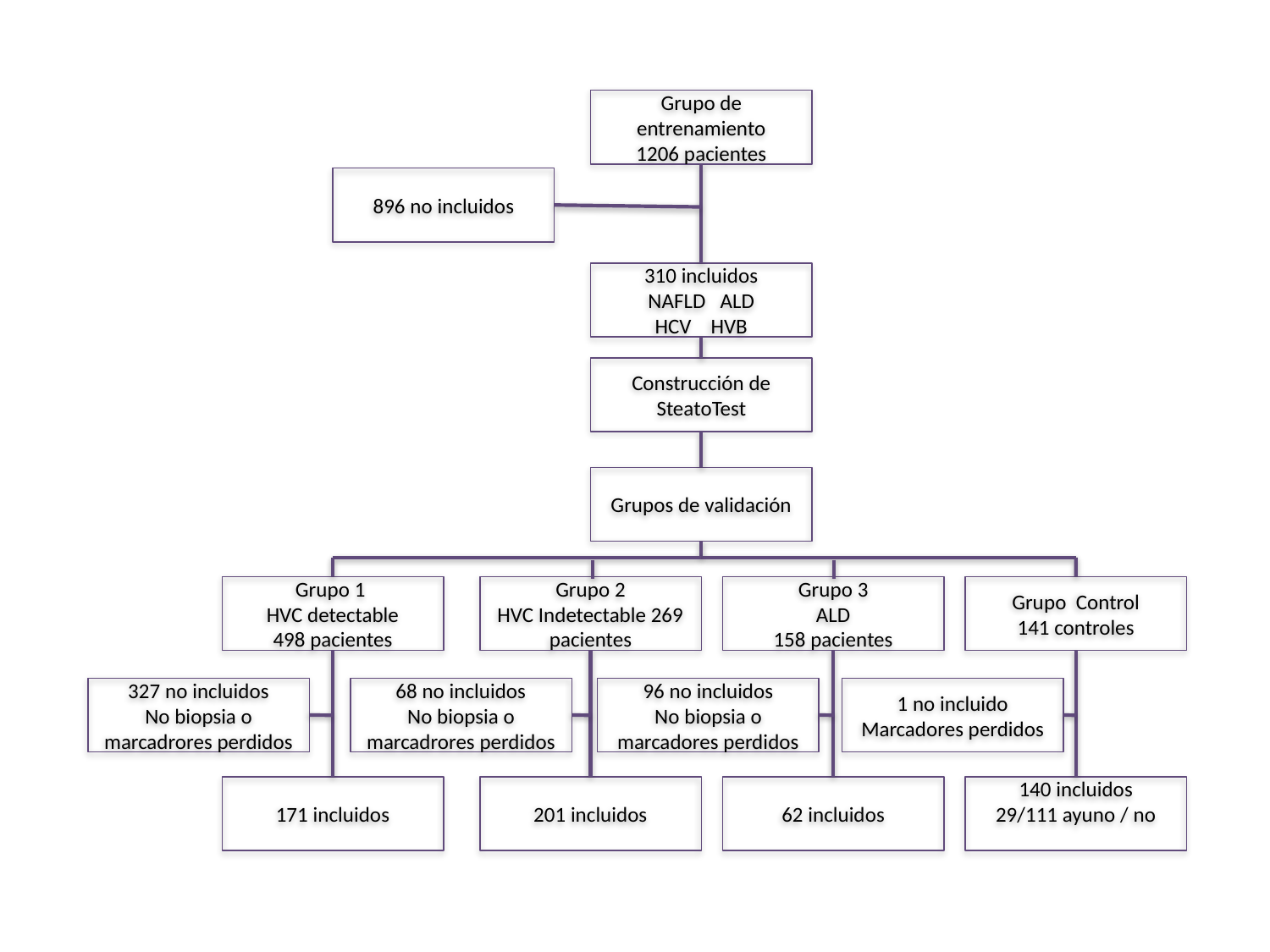

Grupo de entrenamiento
1206 pacientes
896 no incluidos
310 incluidos
NAFLD   ALD
HCV    HVB
Construcción de SteatoTest
Grupos de validación
Grupo 1
HVC detectable
498 pacientes
Grupo 2
HVC Indetectable 269 pacientes
Grupo 3
ALD
158 pacientes
Grupo  Control
141 controles
327 no incluidos
No biopsia o marcadrores perdidos
68 no incluidos
No biopsia o marcadrores perdidos
96 no incluidos
No biopsia o marcadores perdidos
1 no incluido
Marcadores perdidos
171 incluidos
201 incluidos
62 incluidos
140 incluidos
29/111 ayuno / no